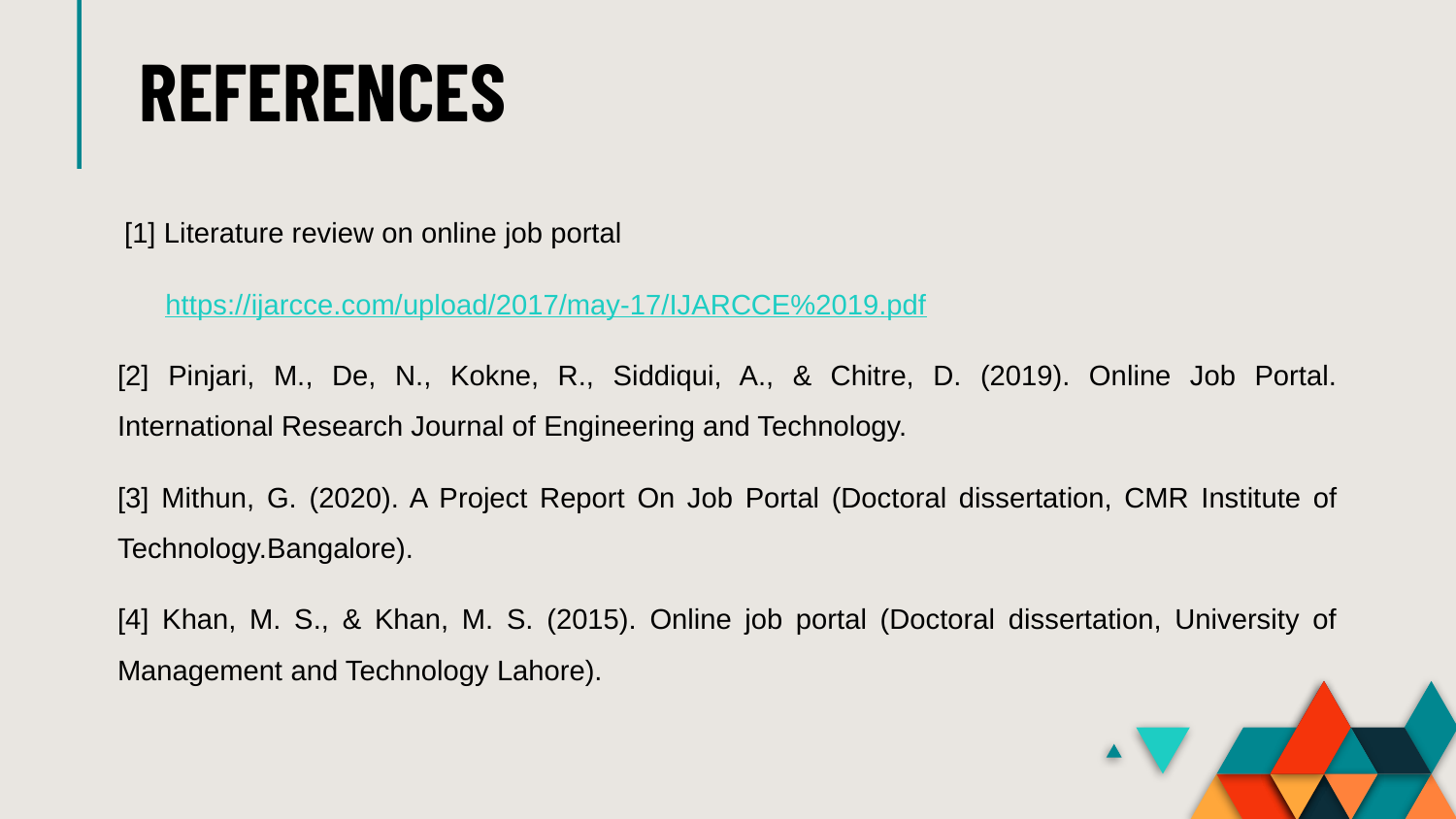

REFERENCES
 [1] Literature review on online job portal
      https://ijarcce.com/upload/2017/may-17/IJARCCE%2019.pdf
[2] Pinjari, M., De, N., Kokne, R., Siddiqui, A., & Chitre, D. (2019). Online Job Portal. International Research Journal of Engineering and Technology.
[3] Mithun, G. (2020). A Project Report On Job Portal (Doctoral dissertation, CMR Institute of Technology.Bangalore).
[4] Khan, M. S., & Khan, M. S. (2015). Online job portal (Doctoral dissertation, University of Management and Technology Lahore).